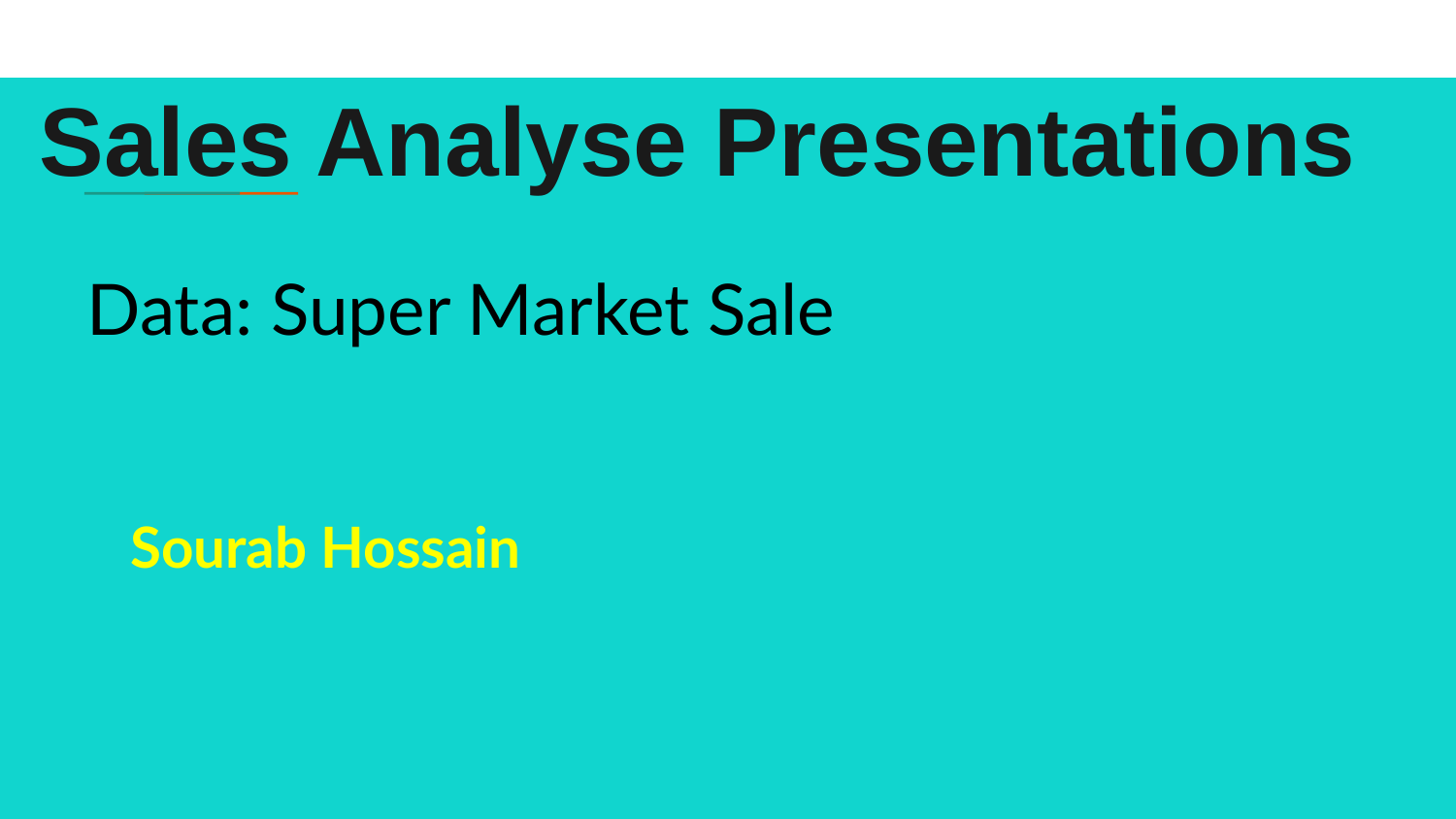

# Sales Analyse Presentations
Data: Super Market Sale
Sourab Hossain